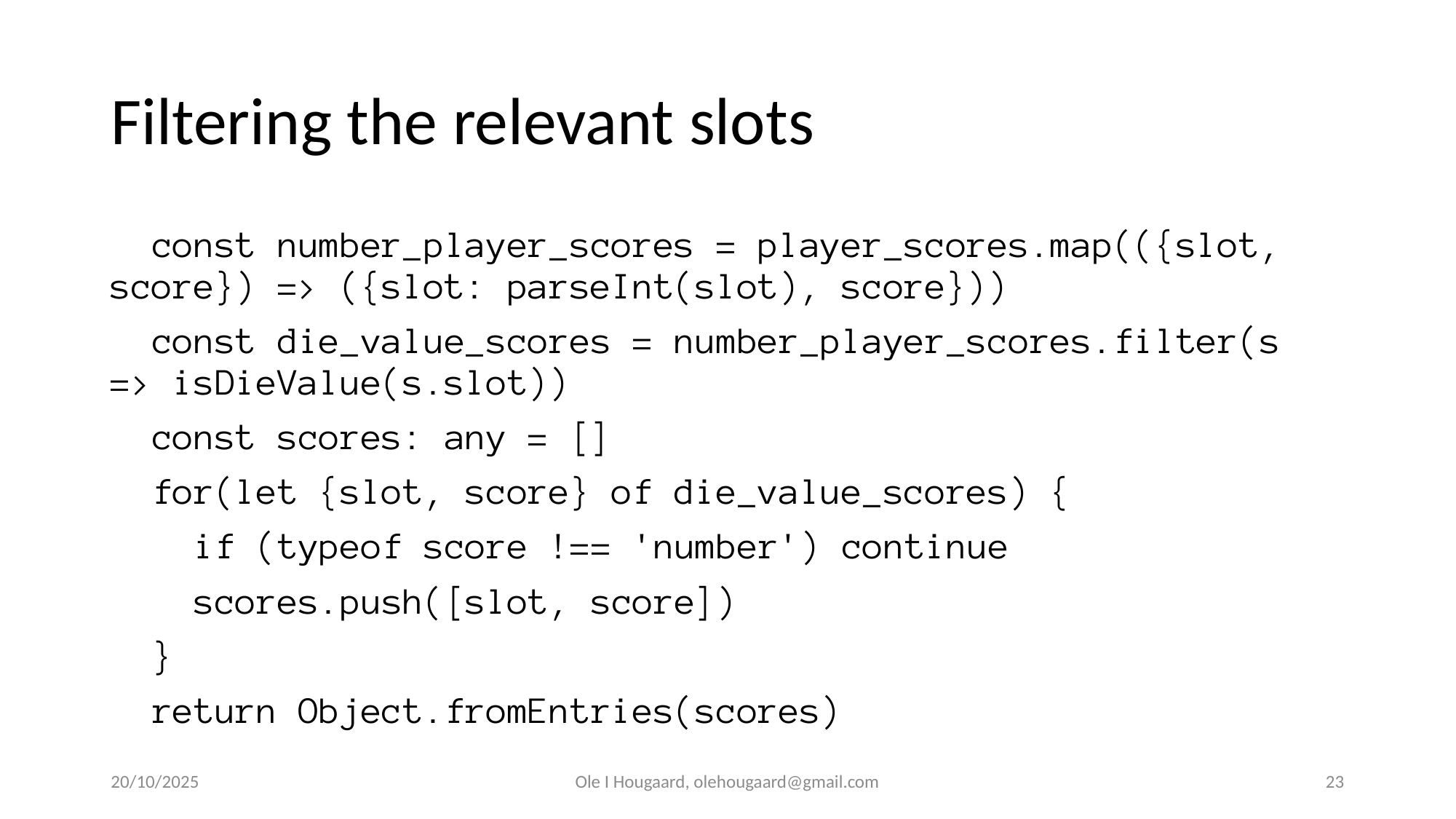

# Filtering the relevant slots
  const number_player_scores = player_scores.map(({slot, score}) => ({slot: parseInt(slot), score}))
  const die_value_scores = number_player_scores.filter(s => isDieValue(s.slot))
  const scores: any = []
  for(let {slot, score} of die_value_scores) {
    if (typeof score !== 'number') continue
    scores.push([slot, score])
  }
  return Object.fromEntries(scores)

20/10/2025
Ole I Hougaard, olehougaard@gmail.com
23